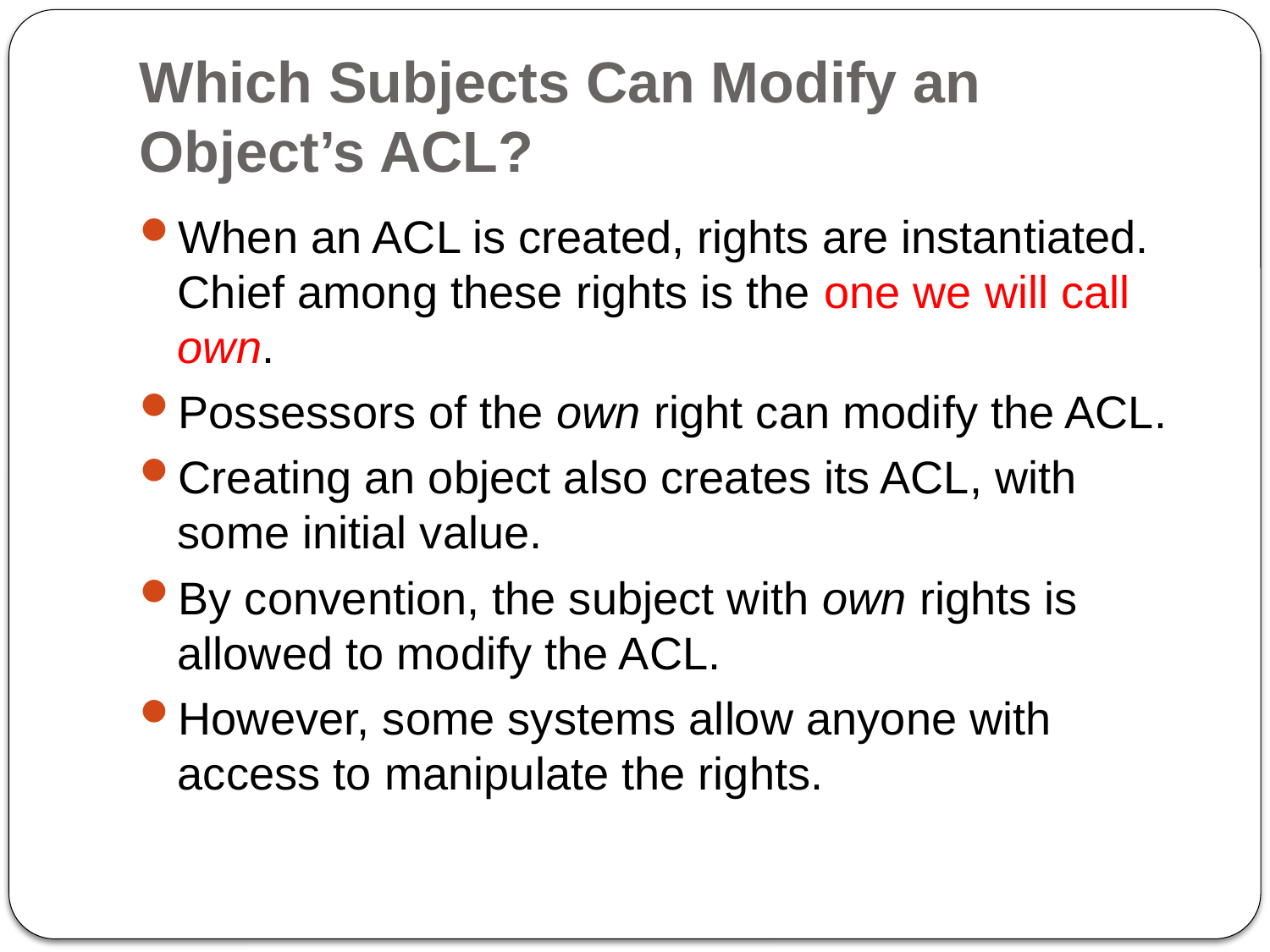

# Which Subjects Can Modify an Object’s ACL?
When an ACL is created, rights are instantiated. Chief among these rights is the one we will call own.
Possessors of the own right can modify the ACL.
Creating an object also creates its ACL, with some initial value.
By convention, the subject with own rights is allowed to modify the ACL.
However, some systems allow anyone with access to manipulate the rights.